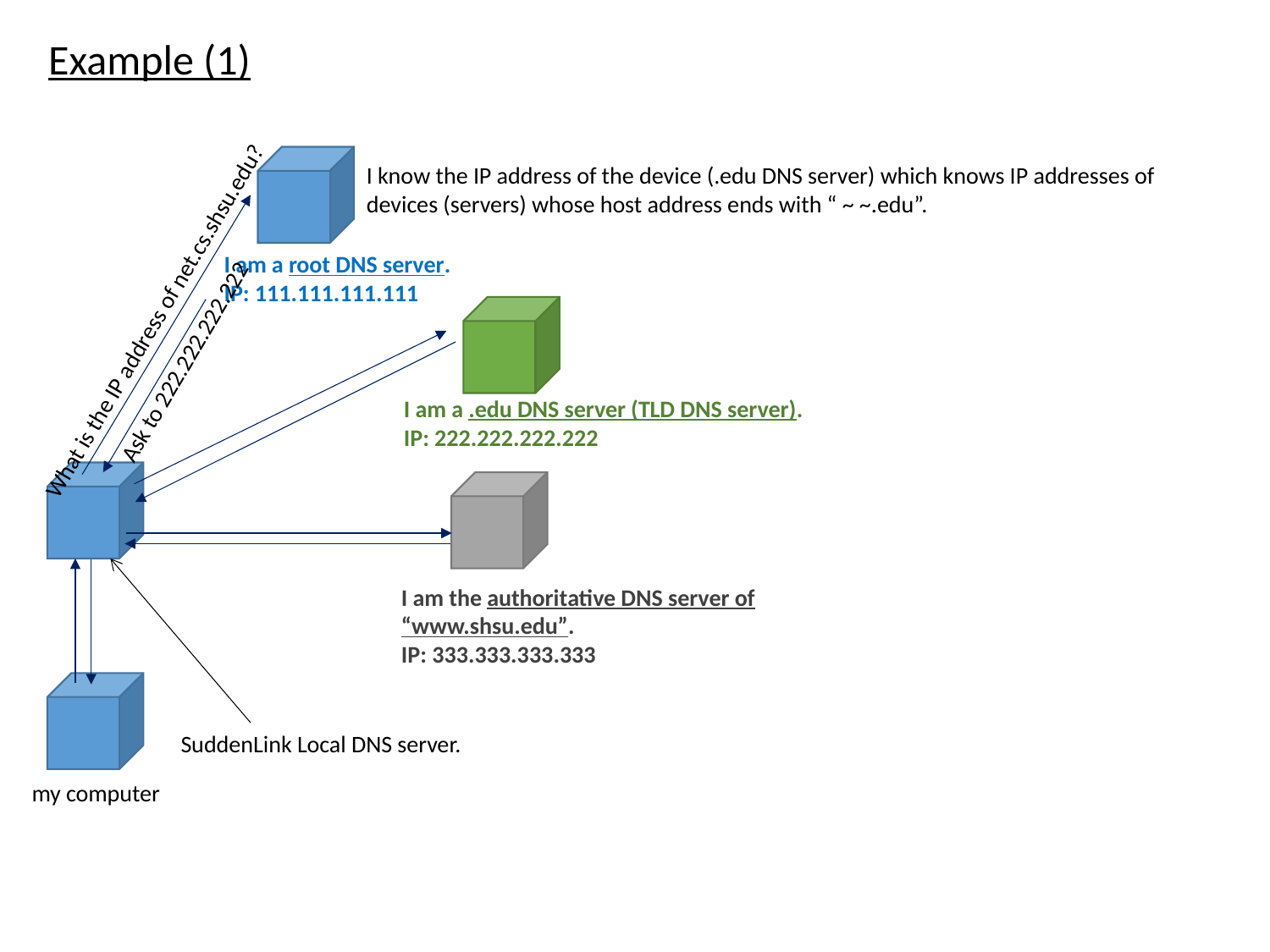

Example (1)

I know the IP address of the device (.edu DNS server) which knows IP addresses of devices (servers) whose host address ends with “ ~ ~.edu”.
I am a root DNS server.
IP: 111.111.111.111

What is the IP address of net.cs.shsu.edu?
Ask to 222.222.222.222
I am a .edu DNS server (TLD DNS server).
IP: 222.222.222.222

I am the authoritative DNS server of “www.shsu.edu”.
IP: 333.333.333.333

SuddenLink Local DNS server.
my computer